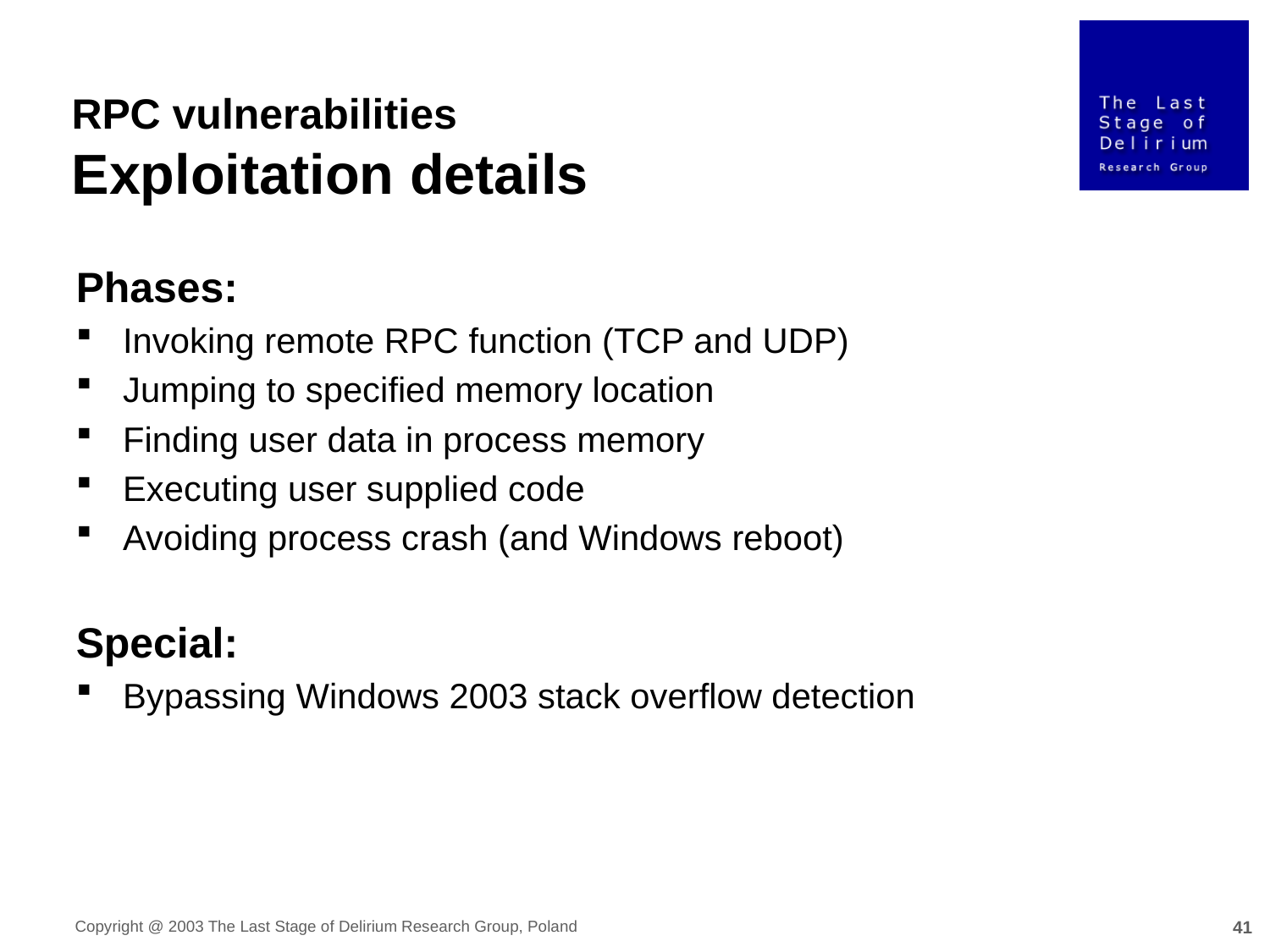

RPC vulnerabilities
Exploitation details
Phases:
Invoking remote RPC function (TCP and UDP)
Jumping to specified memory location
Finding user data in process memory
Executing user supplied code
Avoiding process crash (and Windows reboot)

Special:
Bypassing Windows 2003 stack overflow detection